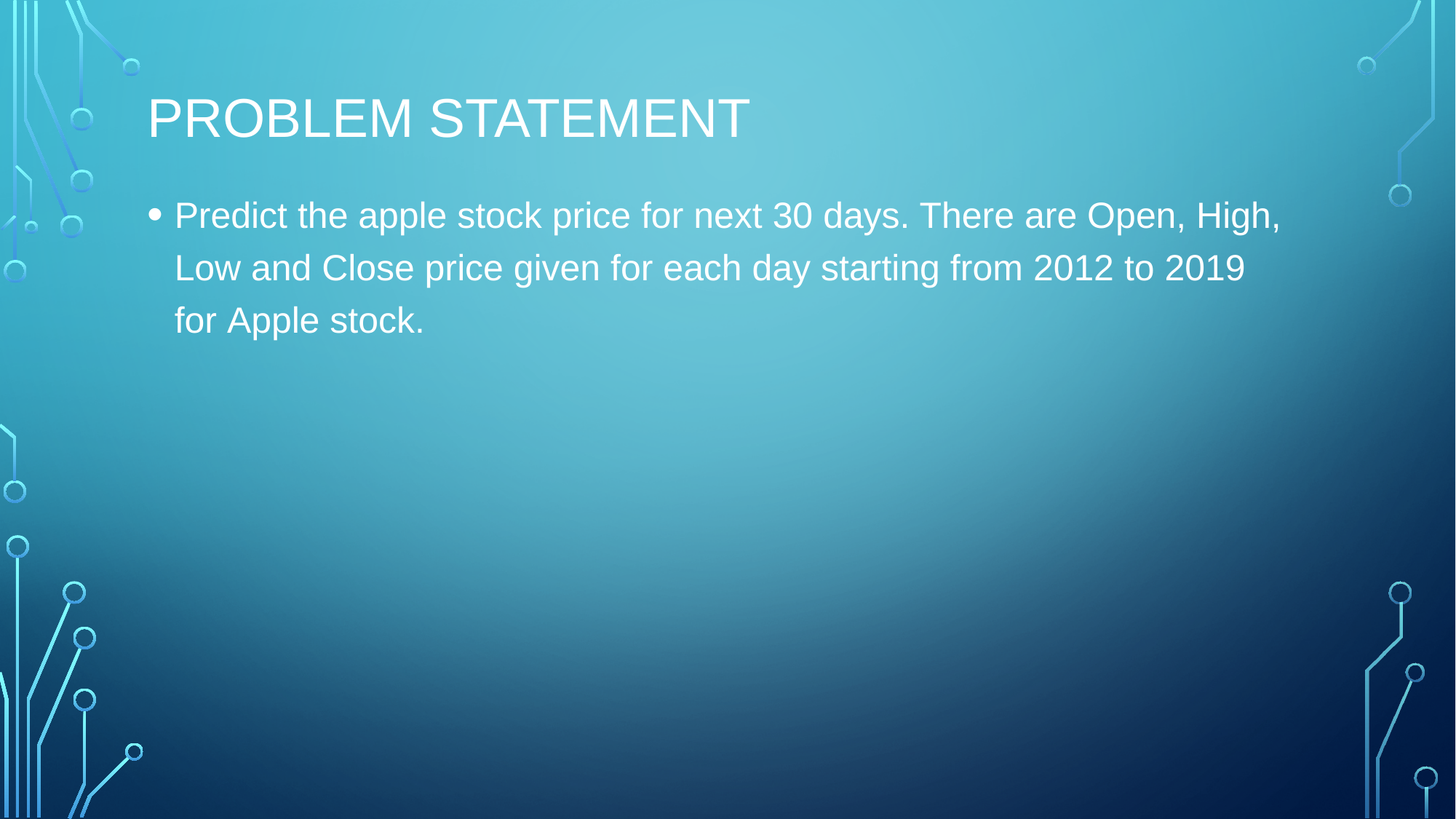

# Problem statement
Predict the apple stock price for next 30 days. There are Open, High, Low and Close price given for each day starting from 2012 to 2019 for Apple stock.